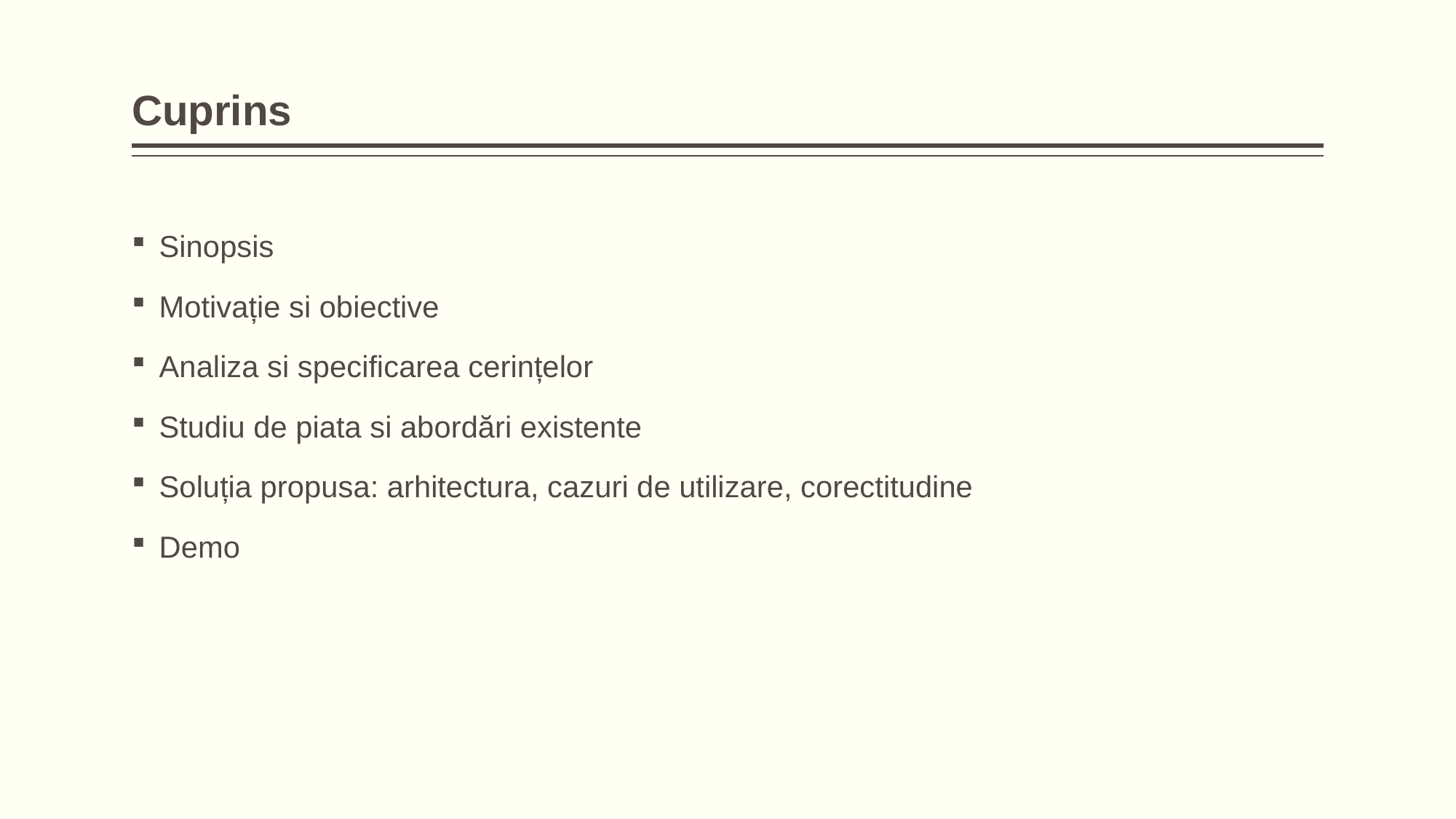

# Cuprins
Sinopsis
Motivație si obiective
Analiza si specificarea cerințelor
Studiu de piata si abordări existente
Soluția propusa: arhitectura, cazuri de utilizare, corectitudine
Demo